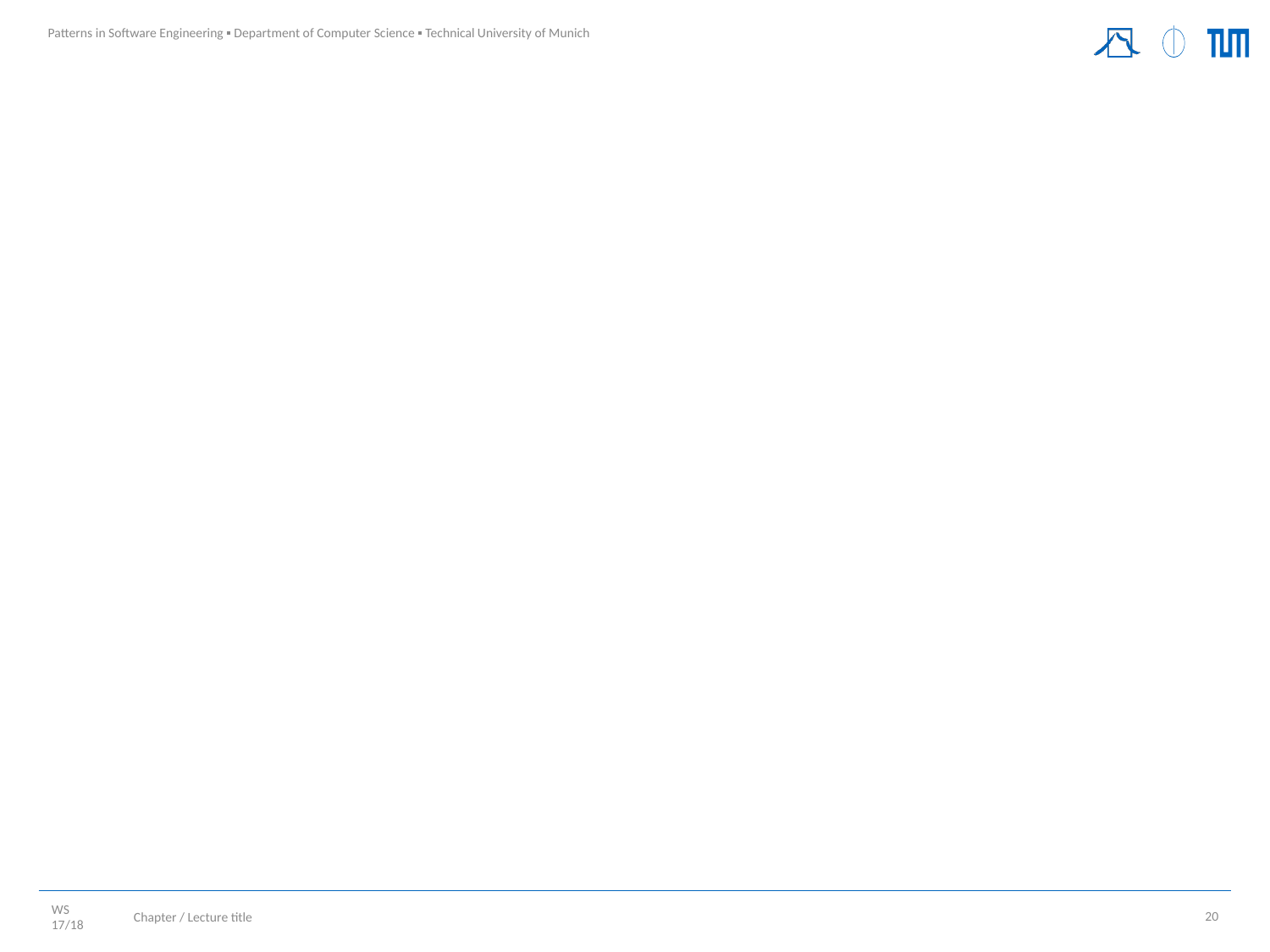

#

Chapter / Lecture title
20
WS 17/18